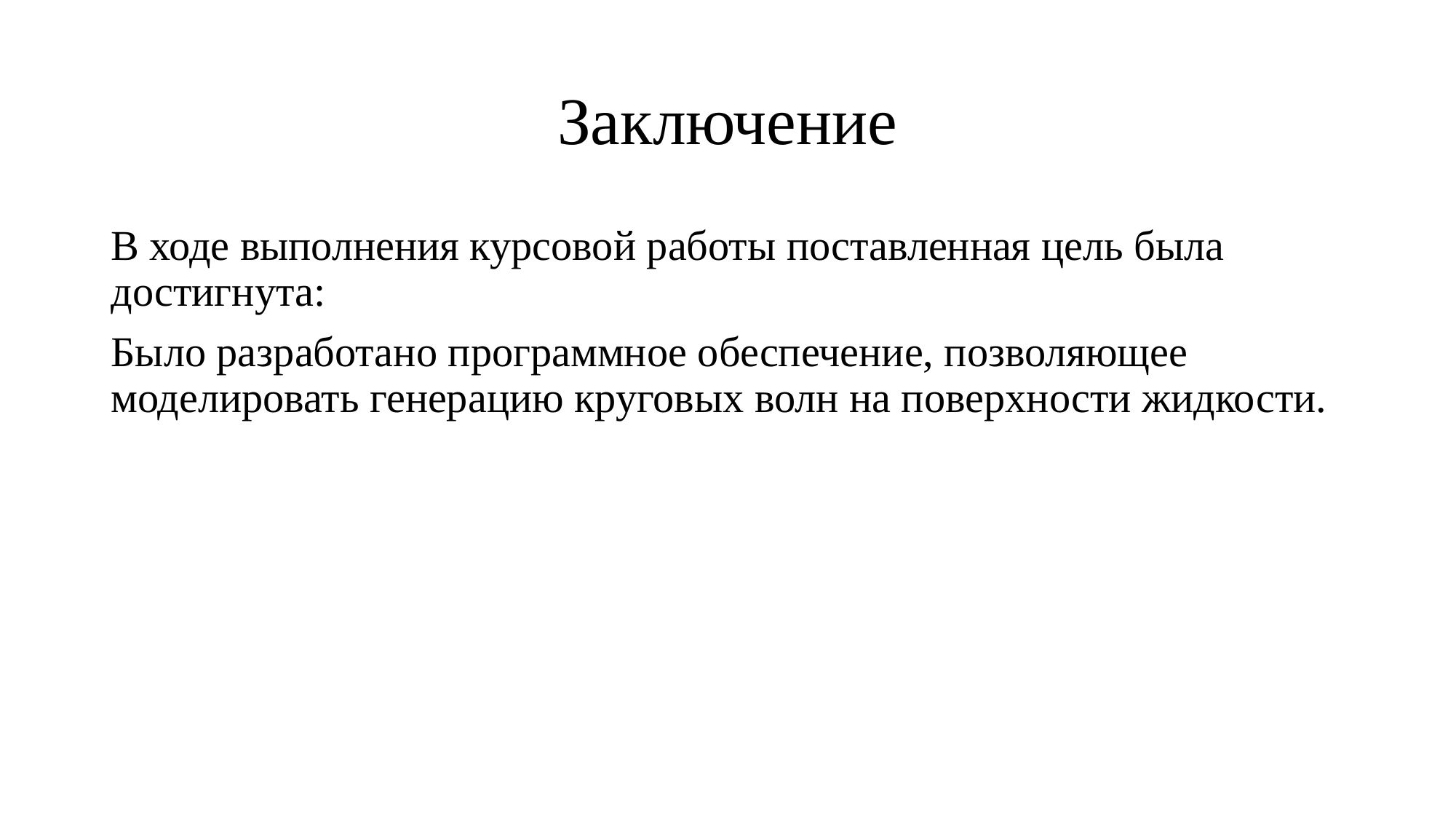

# Заключение
В ходе выполнения курсовой работы поставленная цель была достигнута:
Было разработано программное обеспечение, позволяющее моделировать генерацию круговых волн на поверхности жидкости.